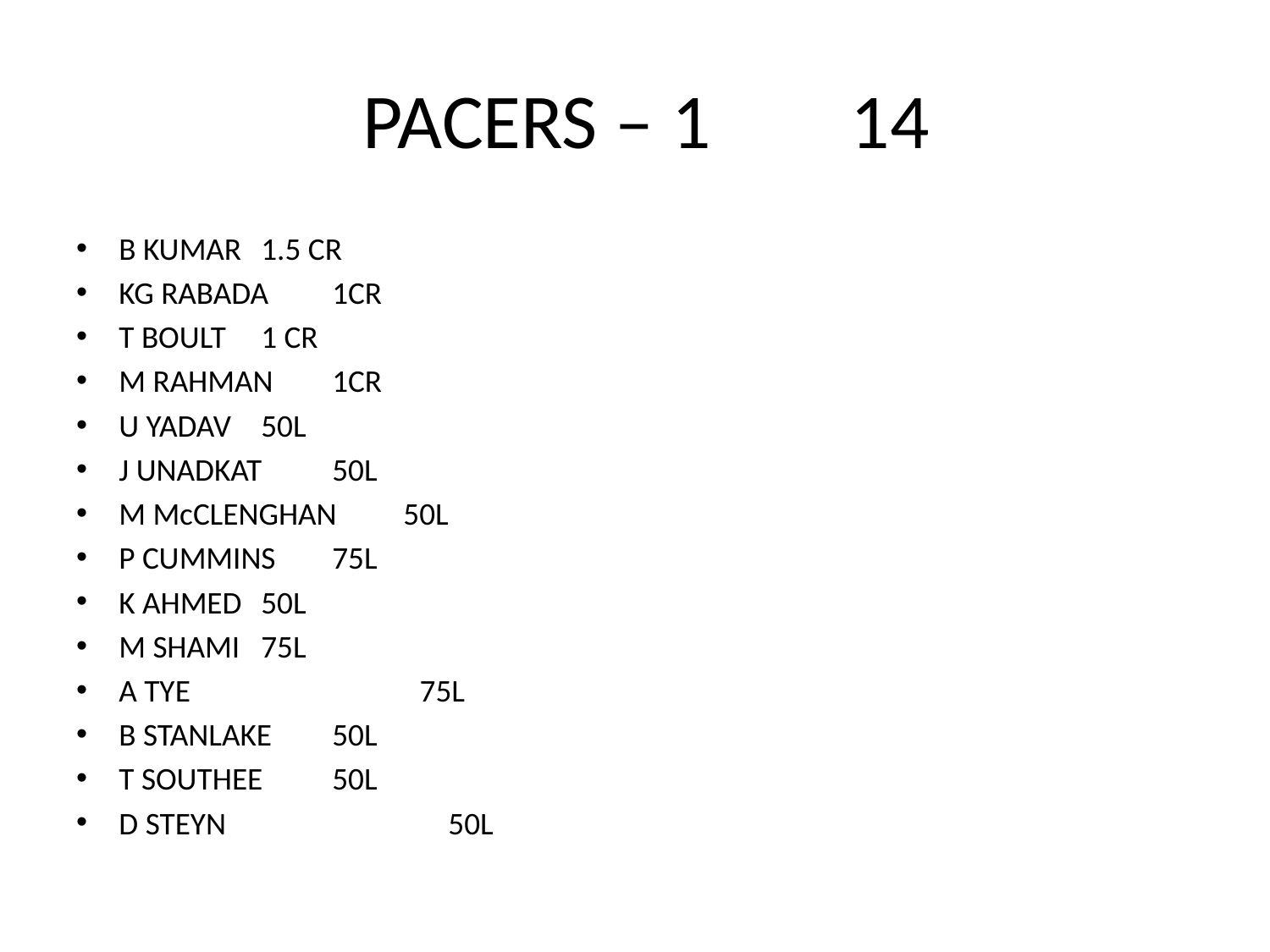

# PACERS – 1        14
B KUMAR		1.5 CR
KG RABADA		1CR
T BOULT		1 CR
M RAHMAN		1CR
U YADAV		50L
J UNADKAT		50L
M McCLENGHAN   	50L
P CUMMINS		75L
K AHMED		50L
M SHAMI		75L
A TYE                                75L
B STANLAKE		50L
T SOUTHEE		50L
D STEYN                               50L